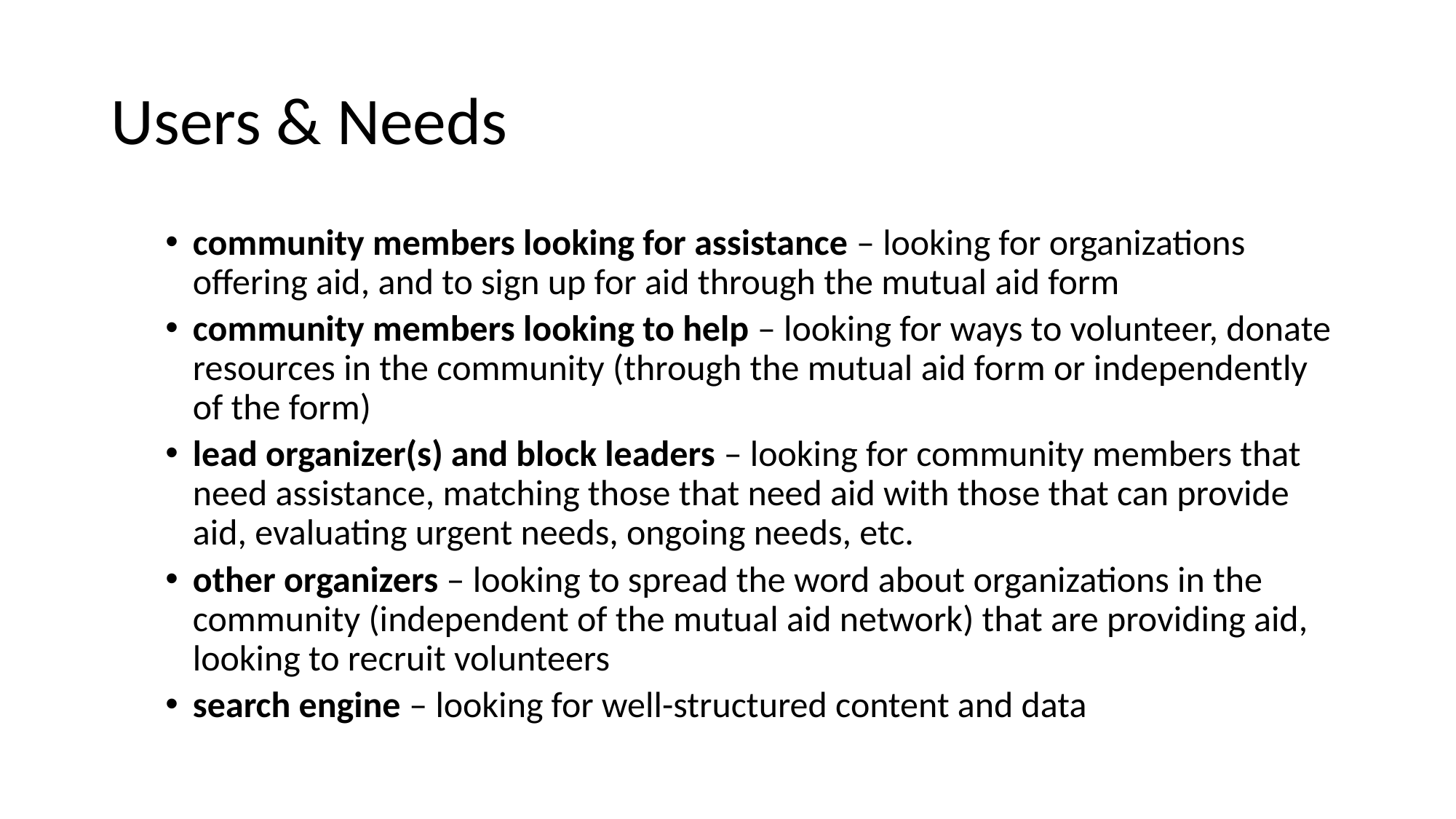

# Users & Needs
community members looking for assistance – looking for organizations offering aid, and to sign up for aid through the mutual aid form
community members looking to help – looking for ways to volunteer, donate resources in the community (through the mutual aid form or independently of the form)
lead organizer(s) and block leaders – looking for community members that need assistance, matching those that need aid with those that can provide aid, evaluating urgent needs, ongoing needs, etc.
other organizers – looking to spread the word about organizations in the community (independent of the mutual aid network) that are providing aid, looking to recruit volunteers
search engine – looking for well-structured content and data